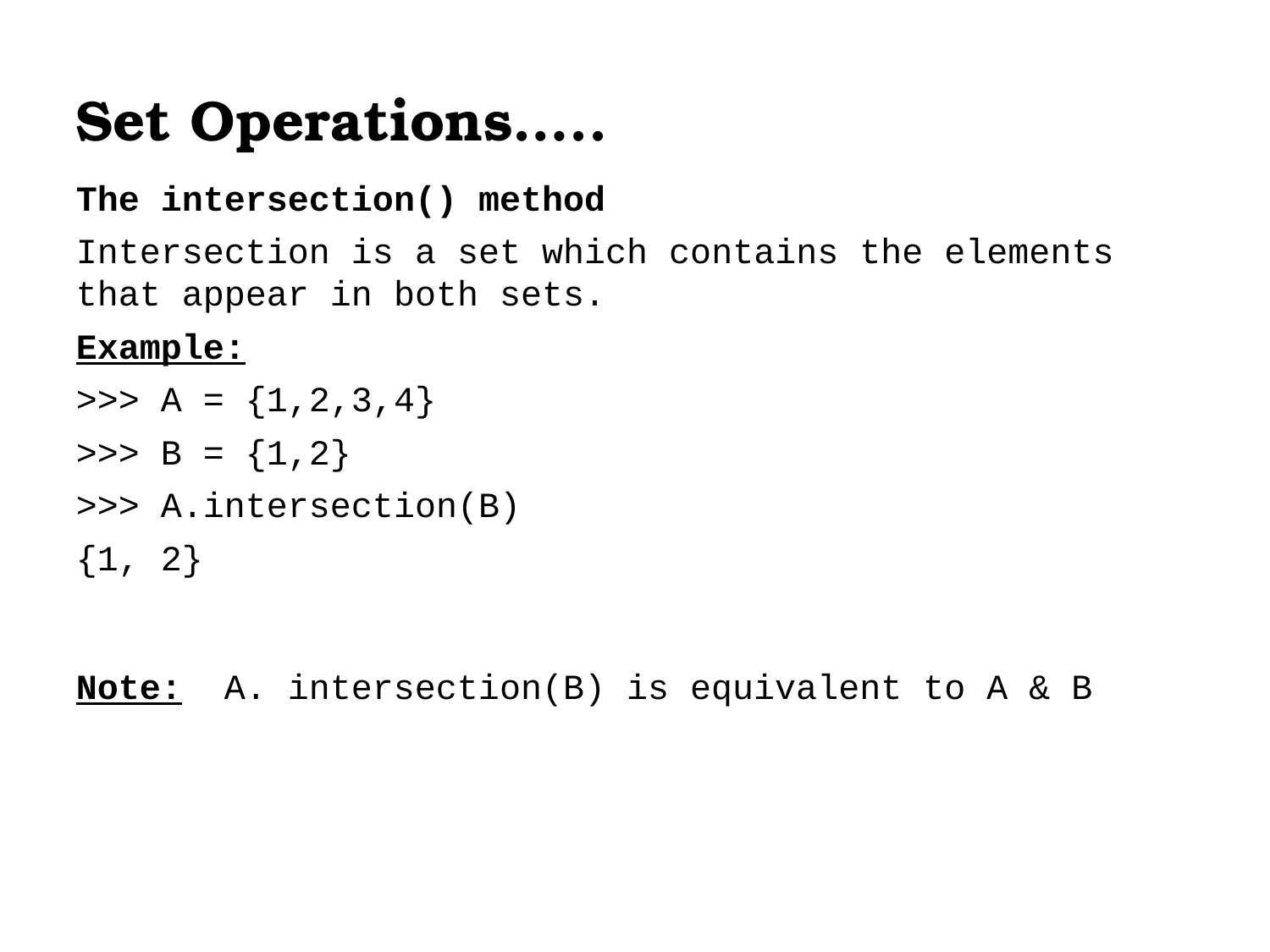

# Set Operations…..
The intersection() method
Intersection is a set which contains the elements that appear in both sets.
Example:
>>> A = {1,2,3,4}
>>> B = {1,2}
>>> A.intersection(B)
{1, 2}

Note:  A. intersection(B) is equivalent to A & B